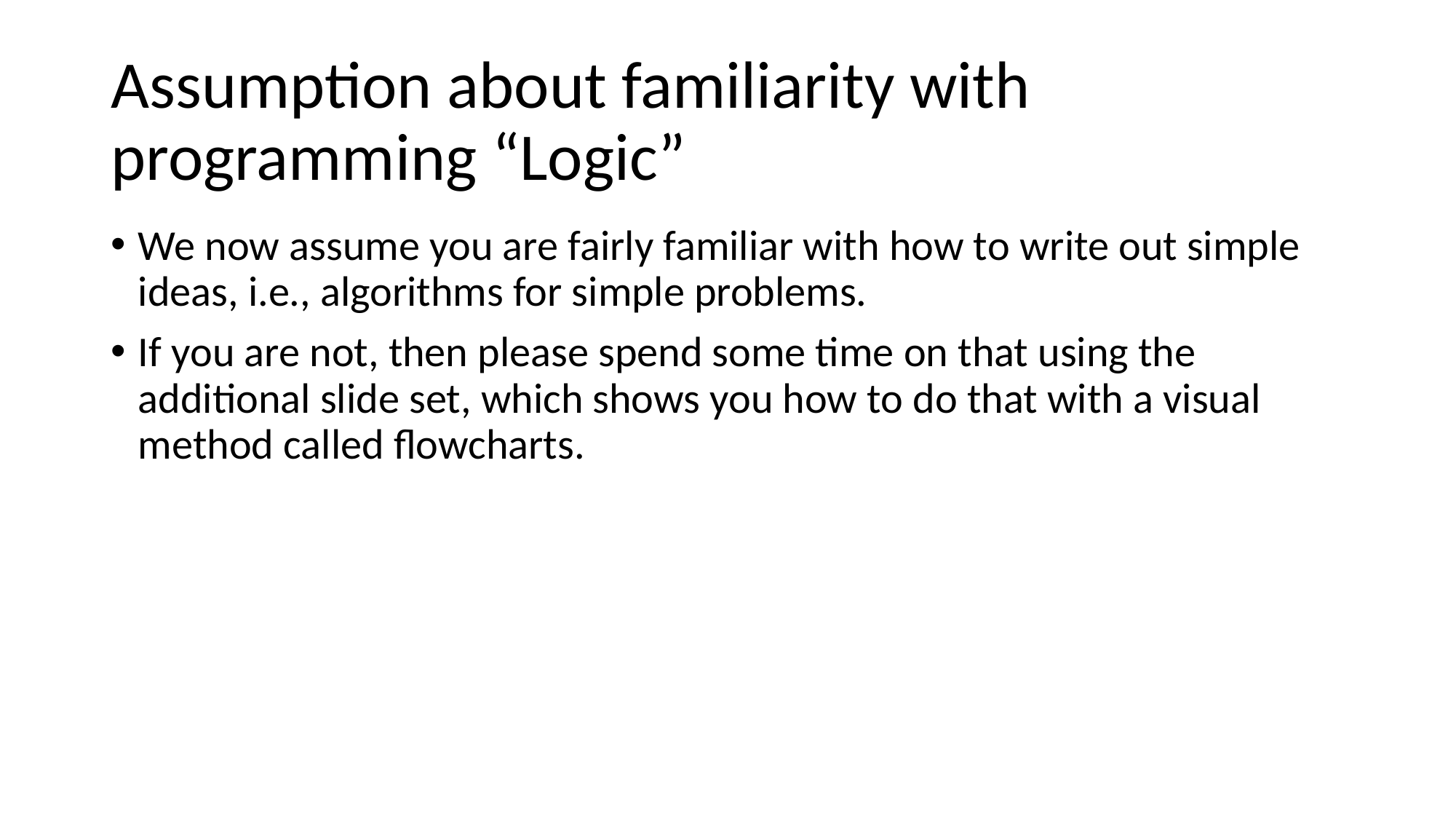

# Assumption about familiarity with programming “Logic”
We now assume you are fairly familiar with how to write out simple  ideas, i.e., algorithms for simple problems.
If you are not, then please spend some time on that using the additional slide set, which shows you how to do that with a visual method called flowcharts.